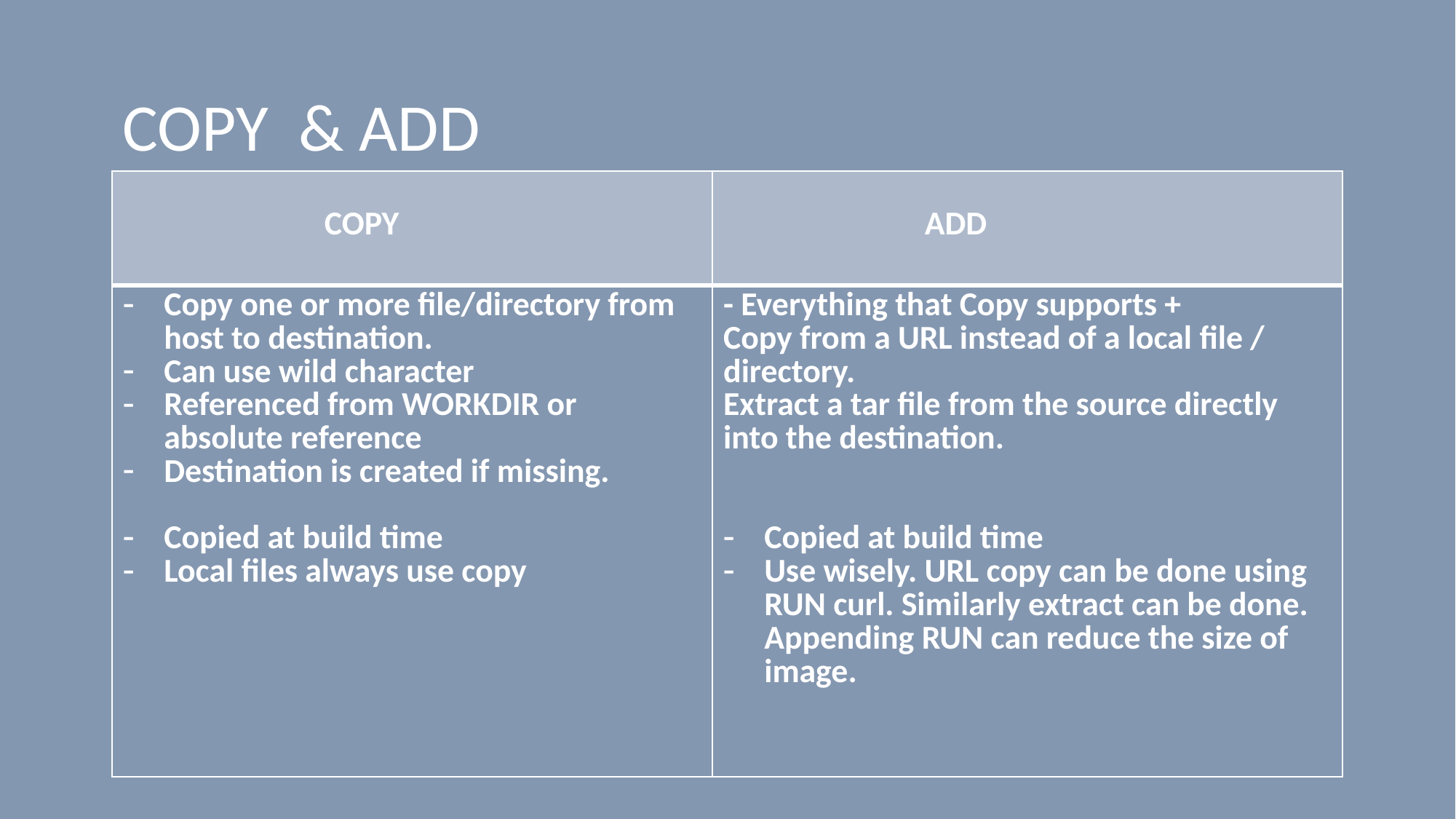

COPY  & ADD
| COPY | ADD |
| --- | --- |
| Copy one or more file/directory from host to destination. Can use wild character Referenced from WORKDIR or absolute reference Destination is created if missing. Copied at build time Local files always use copy | - Everything that Copy supports + Copy from a URL instead of a local file / directory. Extract a tar file from the source directly into the destination. Copied at build time Use wisely. URL copy can be done using RUN curl. Similarly extract can be done. Appending RUN can reduce the size of image. |